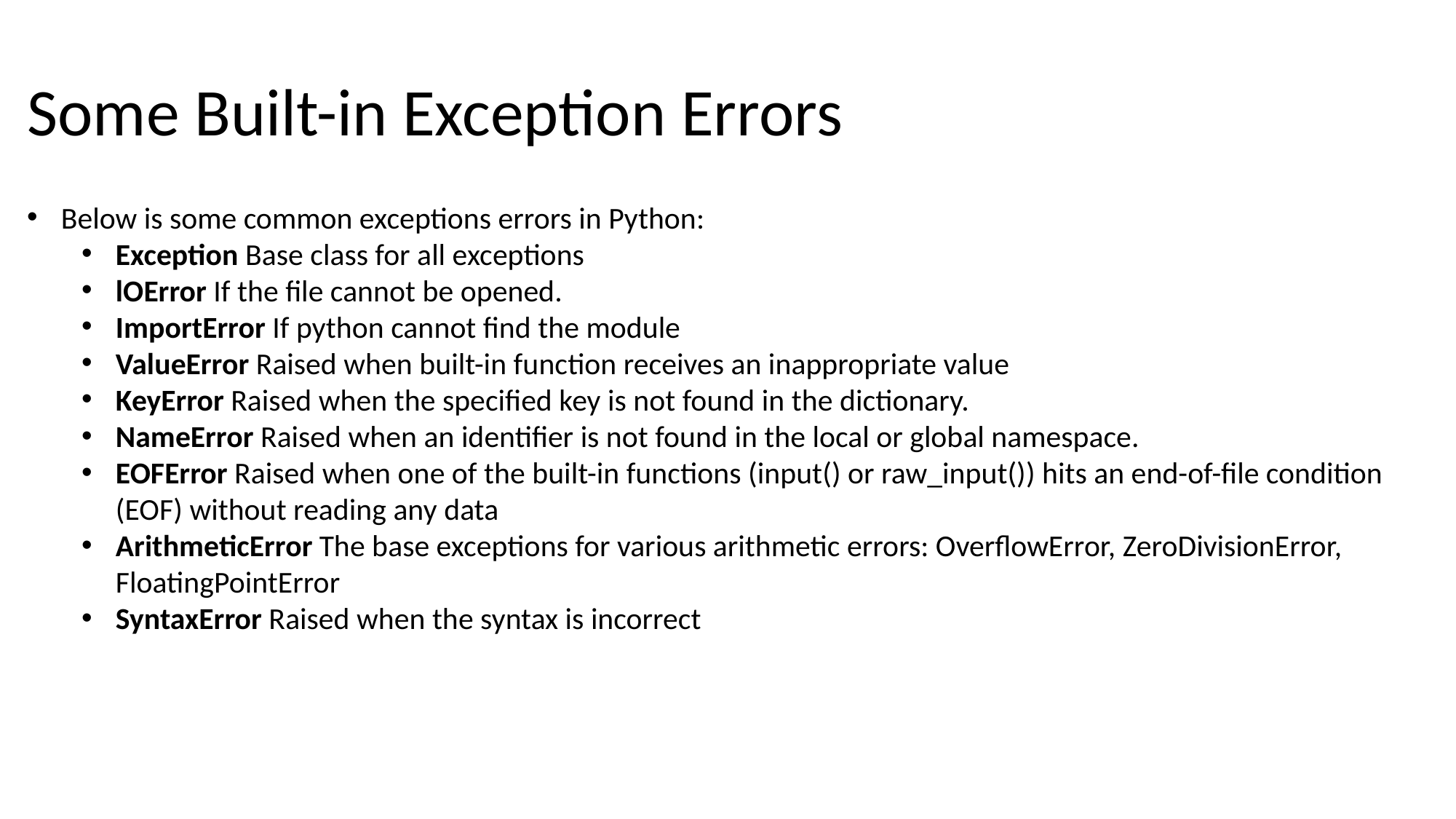

# Some Built-in Exception Errors
Below is some common exceptions errors in Python:
Exception Base class for all exceptions
lOError If the file cannot be opened.
ImportError If python cannot find the module
ValueError Raised when built-in function receives an inappropriate value
KeyError Raised when the specified key is not found in the dictionary.
NameError Raised when an identifier is not found in the local or global namespace.
EOFError Raised when one of the built-in functions (input() or raw_input()) hits an end-of-file condition (EOF) without reading any data
ArithmeticError The base exceptions for various arithmetic errors: OverflowError, ZeroDivisionError, FloatingPointError
SyntaxError Raised when the syntax is incorrect